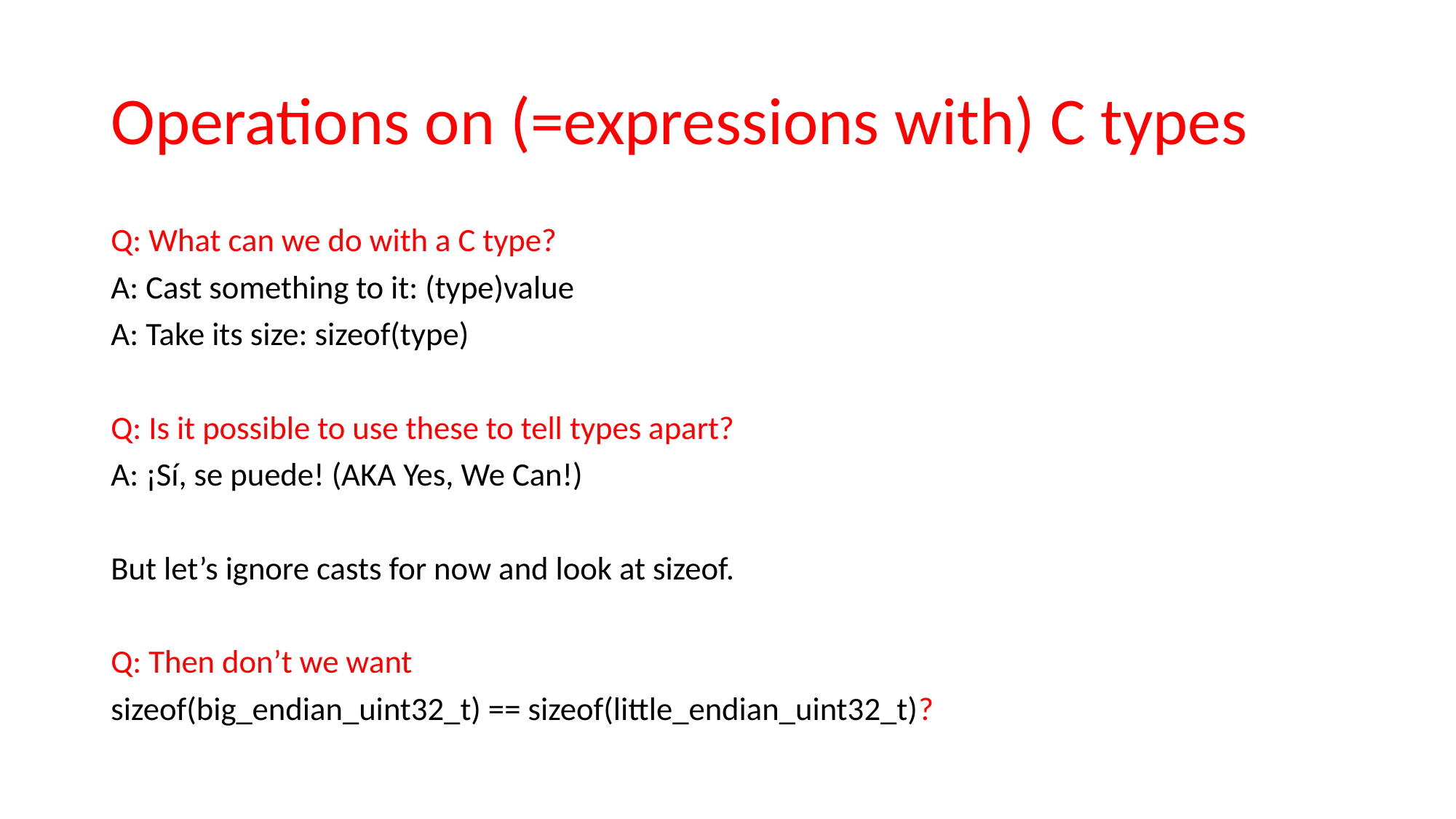

# Operations on (=expressions with) C types
Q: What can we do with a C type?
A: Cast something to it: (type)value
A: Take its size: sizeof(type)

Q: Is it possible to use these to tell types apart?
A: ¡Sí, se puede! (AKA Yes, We Can!)

But let’s ignore casts for now and look at sizeof.

Q: Then don’t we want
sizeof(big_endian_uint32_t) == sizeof(little_endian_uint32_t)?